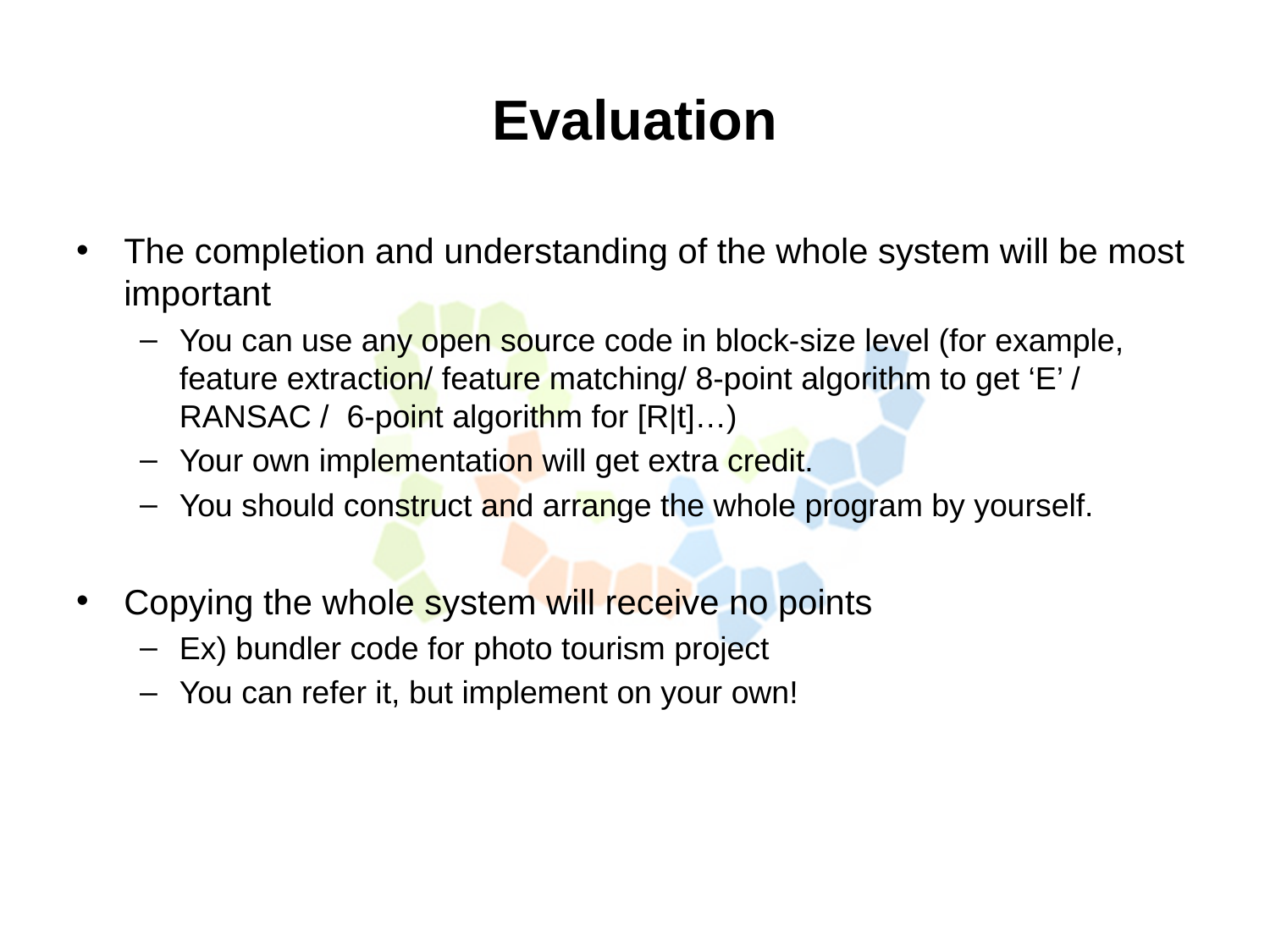

# Evaluation
The completion and understanding of the whole system will be most important
You can use any open source code in block-size level (for example, feature extraction/ feature matching/ 8-point algorithm to get ‘E’ / RANSAC /  6-point algorithm for [R|t]…)
Your own implementation will get extra credit.
You should construct and arrange the whole program by yourself.

Copying the whole system will receive no points
Ex) bundler code for photo tourism project
You can refer it, but implement on your own!